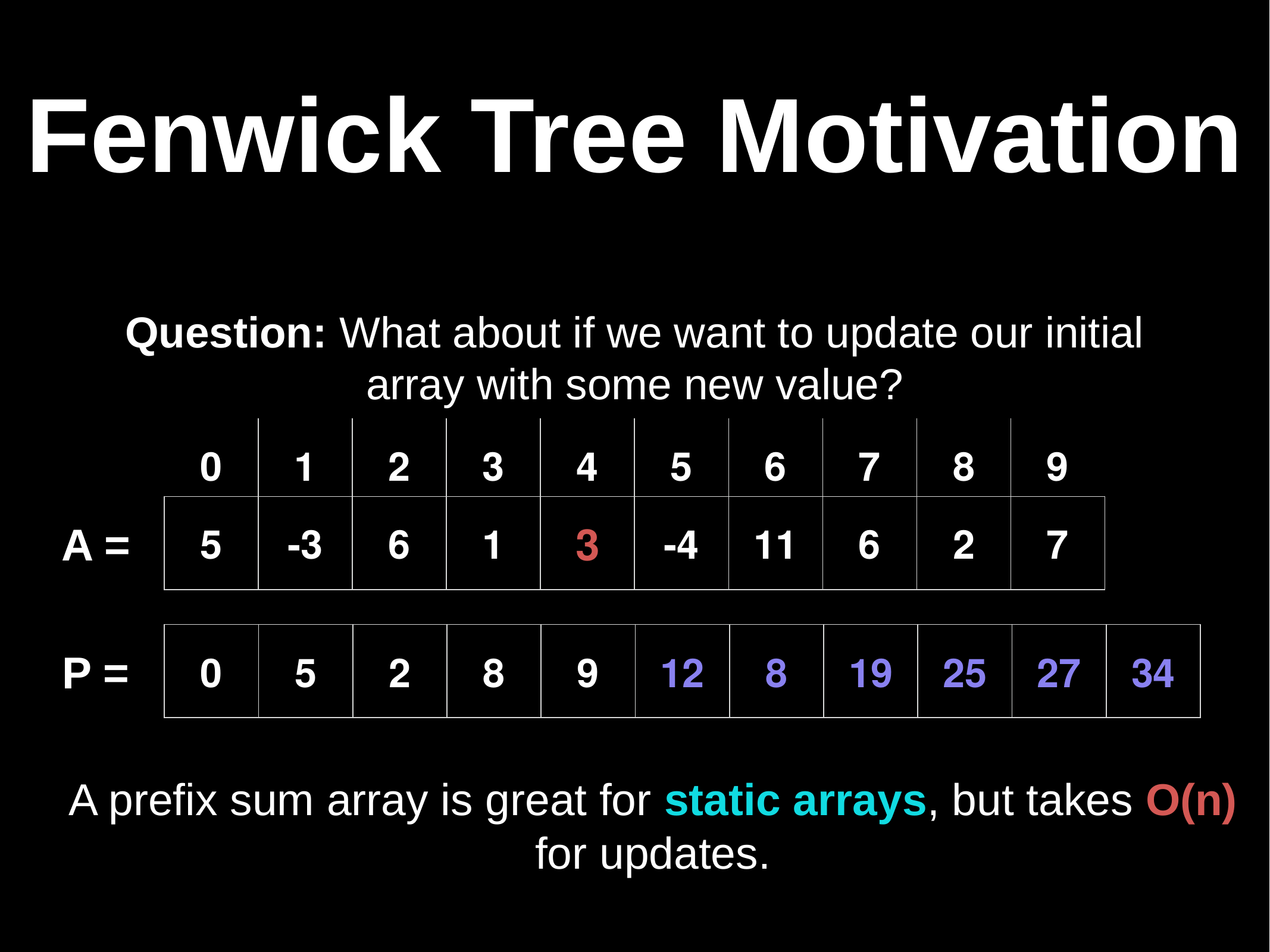

# Fenwick Tree Motivation
Question: What about if we want to update our initial array with some new value?
| 0 | 1 | 2 | 3 | 4 | 5 | 6 | 7 | 8 | 9 |
| --- | --- | --- | --- | --- | --- | --- | --- | --- | --- |
| 5 | -3 | 6 | 1 | 3 | -4 | 11 | 6 | 2 | 7 |
| --- | --- | --- | --- | --- | --- | --- | --- | --- | --- |
A =
| 0 | 5 | 2 | 8 | 9 | 12 | 8 | 19 | 25 | 27 | 34 |
| --- | --- | --- | --- | --- | --- | --- | --- | --- | --- | --- |
P =
A prefix sum array is great for static arrays, but takes O(n) for updates.